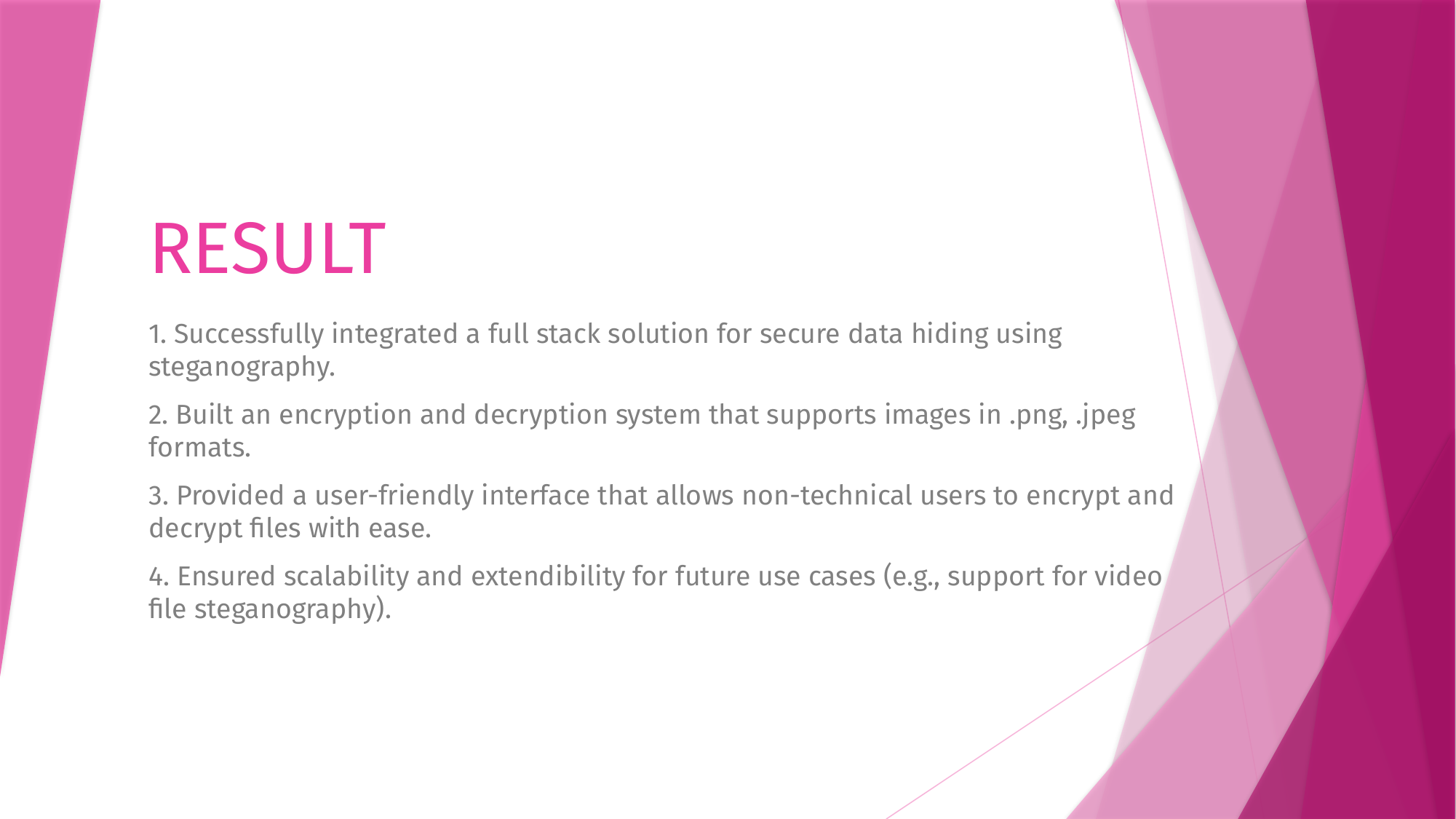

# RESULT
1. Successfully integrated a full stack solution for secure data hiding using steganography.
2. Built an encryption and decryption system that supports images in .png, .jpeg formats.
3. Provided a user-friendly interface that allows non-technical users to encrypt and decrypt files with ease.
4. Ensured scalability and extendibility for future use cases (e.g., support for video file steganography).